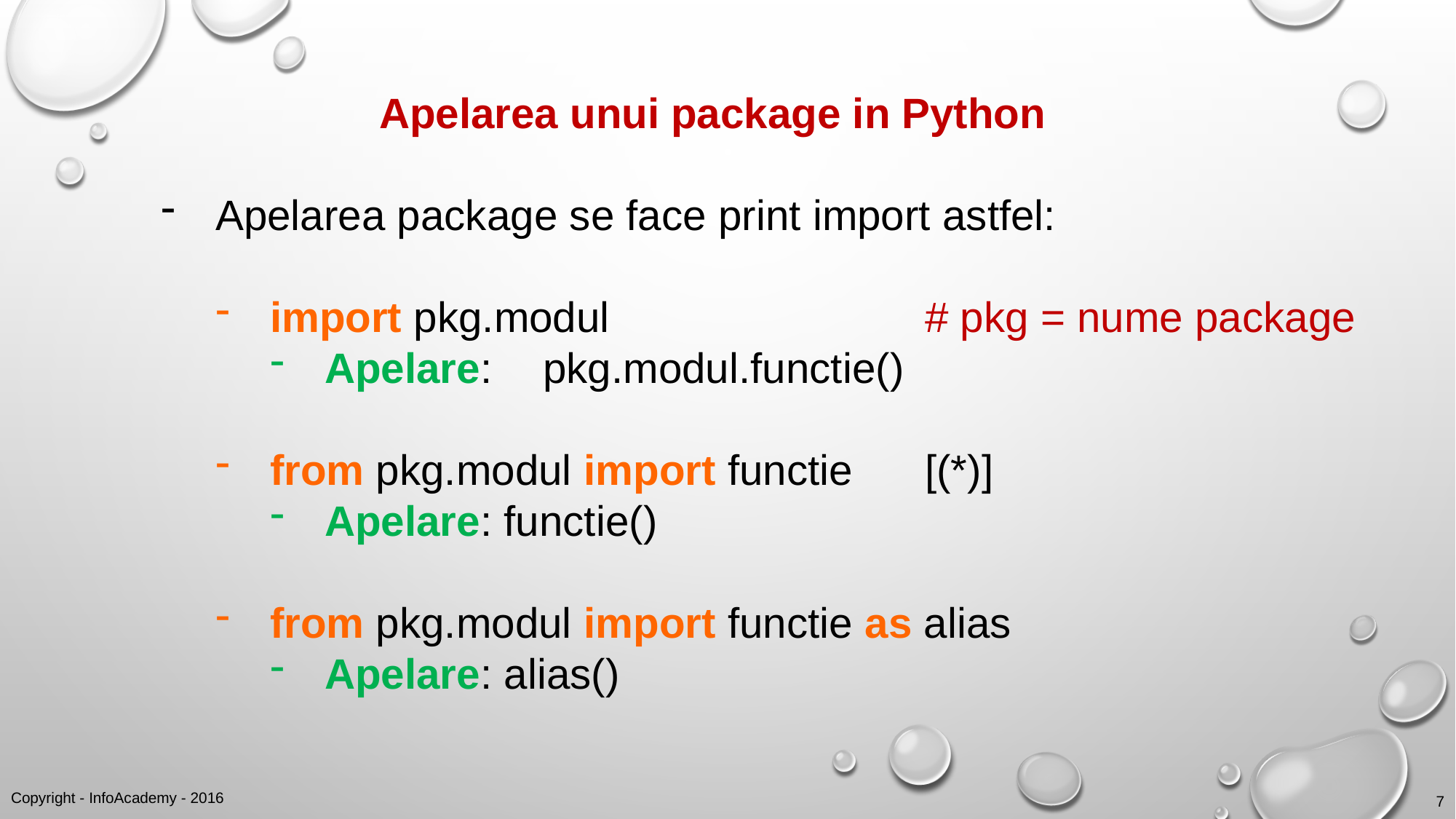

Apelarea unui package in Python

Apelarea package se face print import astfel:

import pkg.modul 			# pkg = nume package
Apelare:	pkg.modul.functie()

from pkg.modul import functie	[(*)]
Apelare: functie()

from pkg.modul import functie as alias
Apelare: alias()
Copyright - InfoAcademy - 2016
7